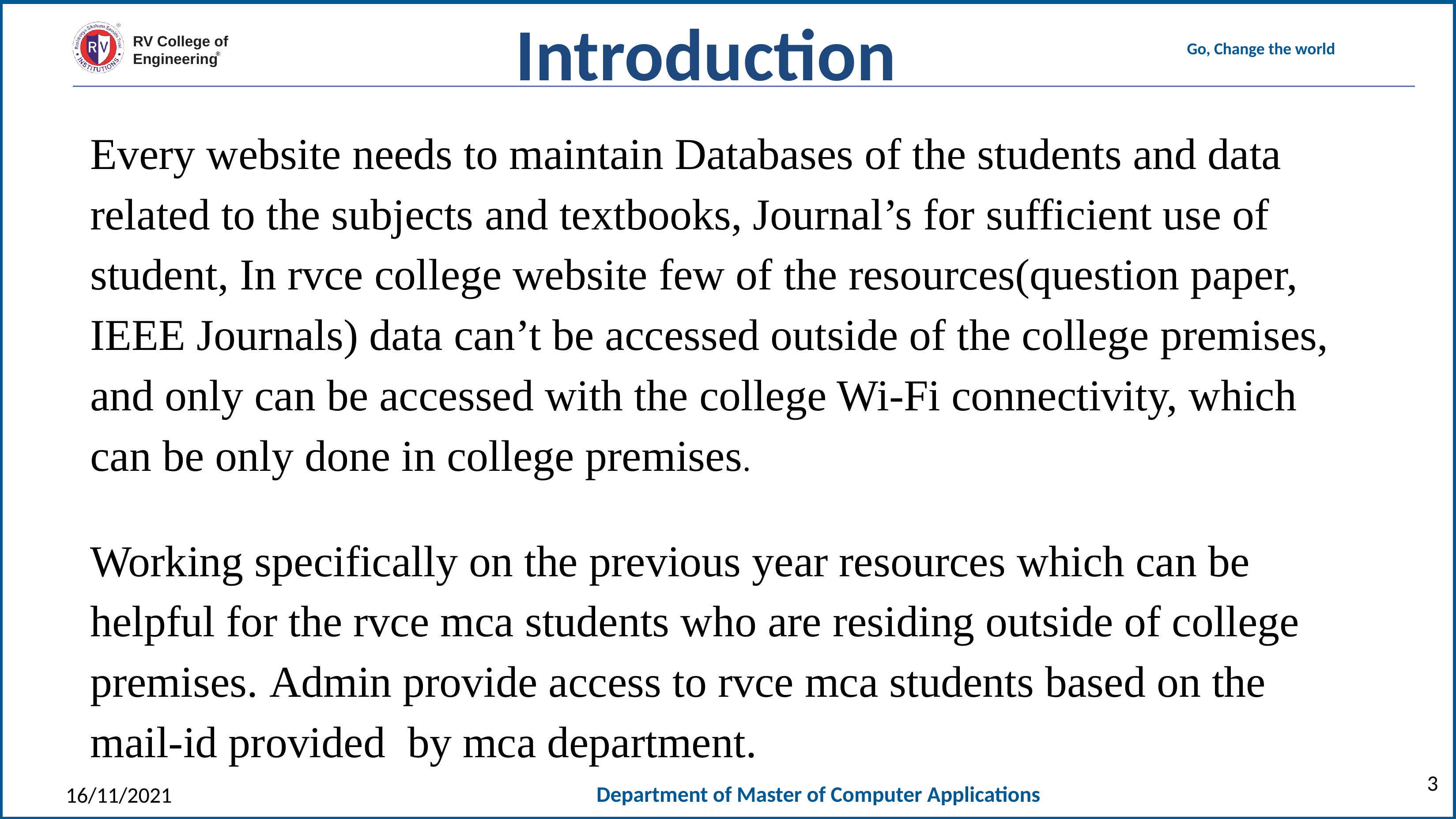

Introduction
Every website needs to maintain Databases of the students and data related to the subjects and textbooks, Journal’s for sufficient use of student, In rvce college website few of the resources(question paper, IEEE Journals) data can’t be accessed outside of the college premises, and only can be accessed with the college Wi-Fi connectivity, which can be only done in college premises.

Working specifically on the previous year resources which can be helpful for the rvce mca students who are residing outside of college premises. Admin provide access to rvce mca students based on the mail-id provided  by mca department.

3
16/11/2021